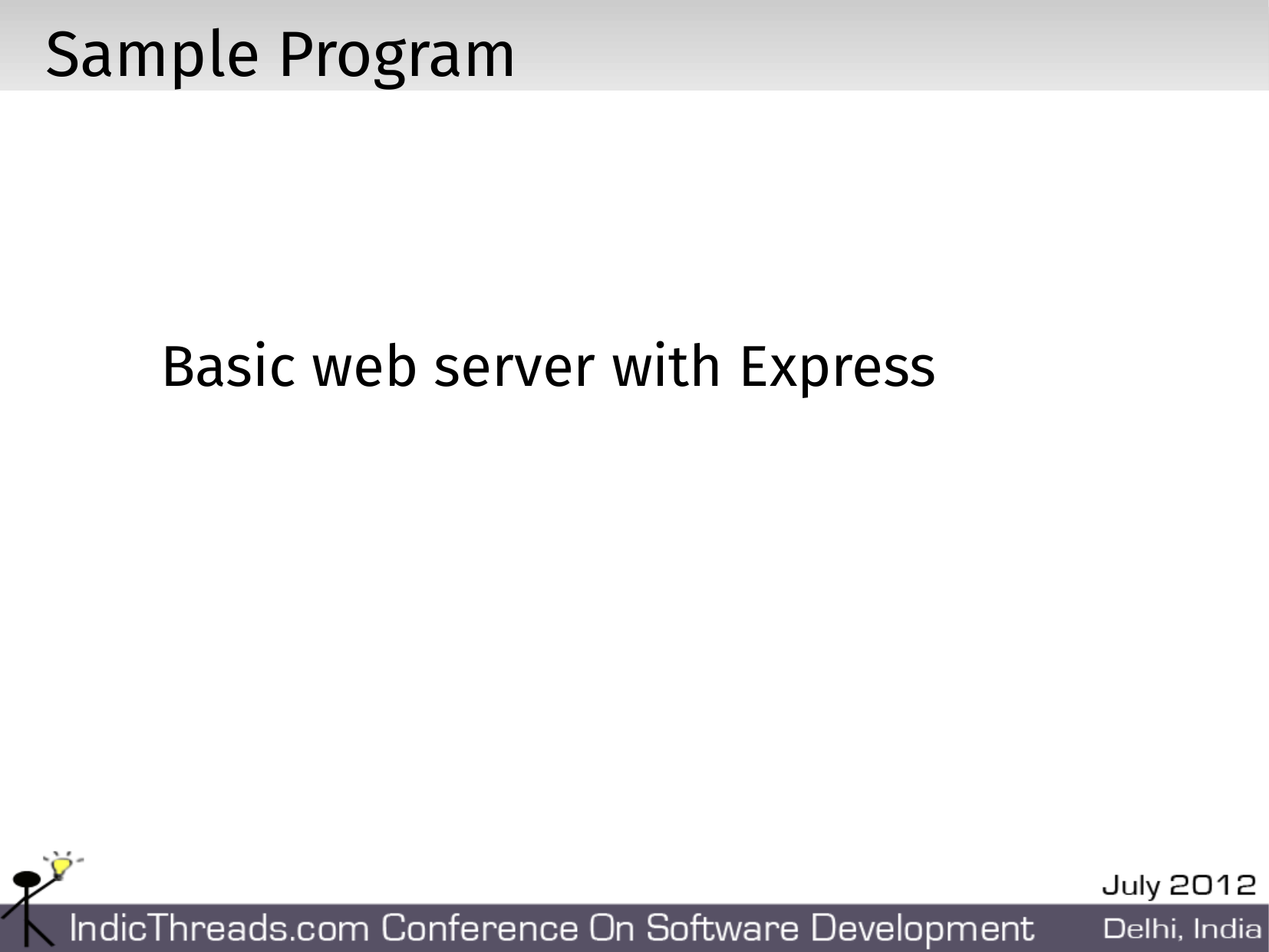

# Sample Program

Basic web server with Express